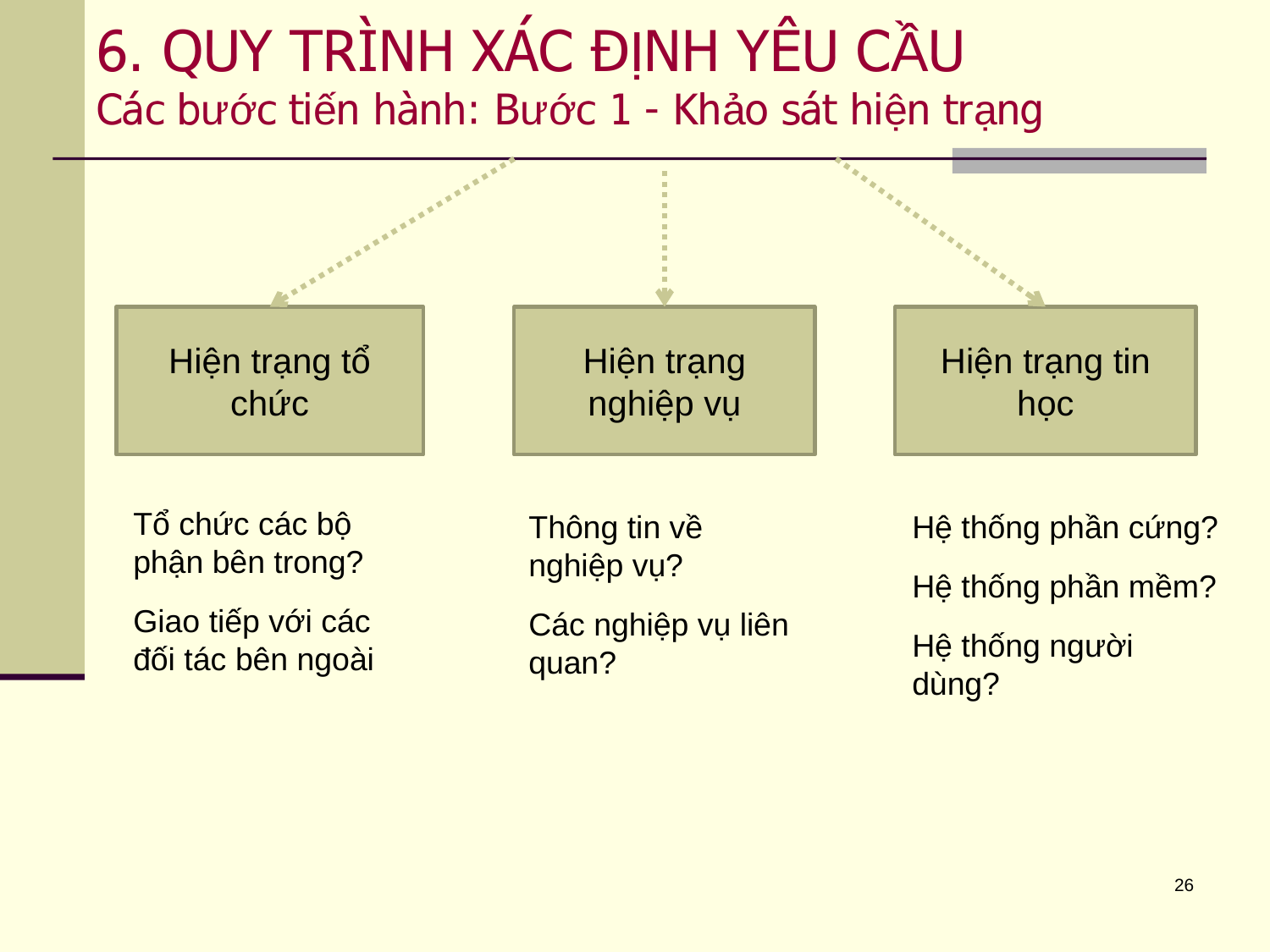

# 6. QUY TRÌNH XÁC ĐỊNH YÊU CẦU Các bước tiến hành: Bước 1 - Khảo sát hiện trạng
Hiện trạng tổ chức
Hiện trạng nghiệp vụ
Hiện trạng tin học
Tổ chức các bộ phận bên trong?
Giao tiếp với các đối tác bên ngoài
Thông tin về nghiệp vụ?
Các nghiệp vụ liên quan?
Hệ thống phần cứng?
Hệ thống phần mềm?
Hệ thống người dùng?
26